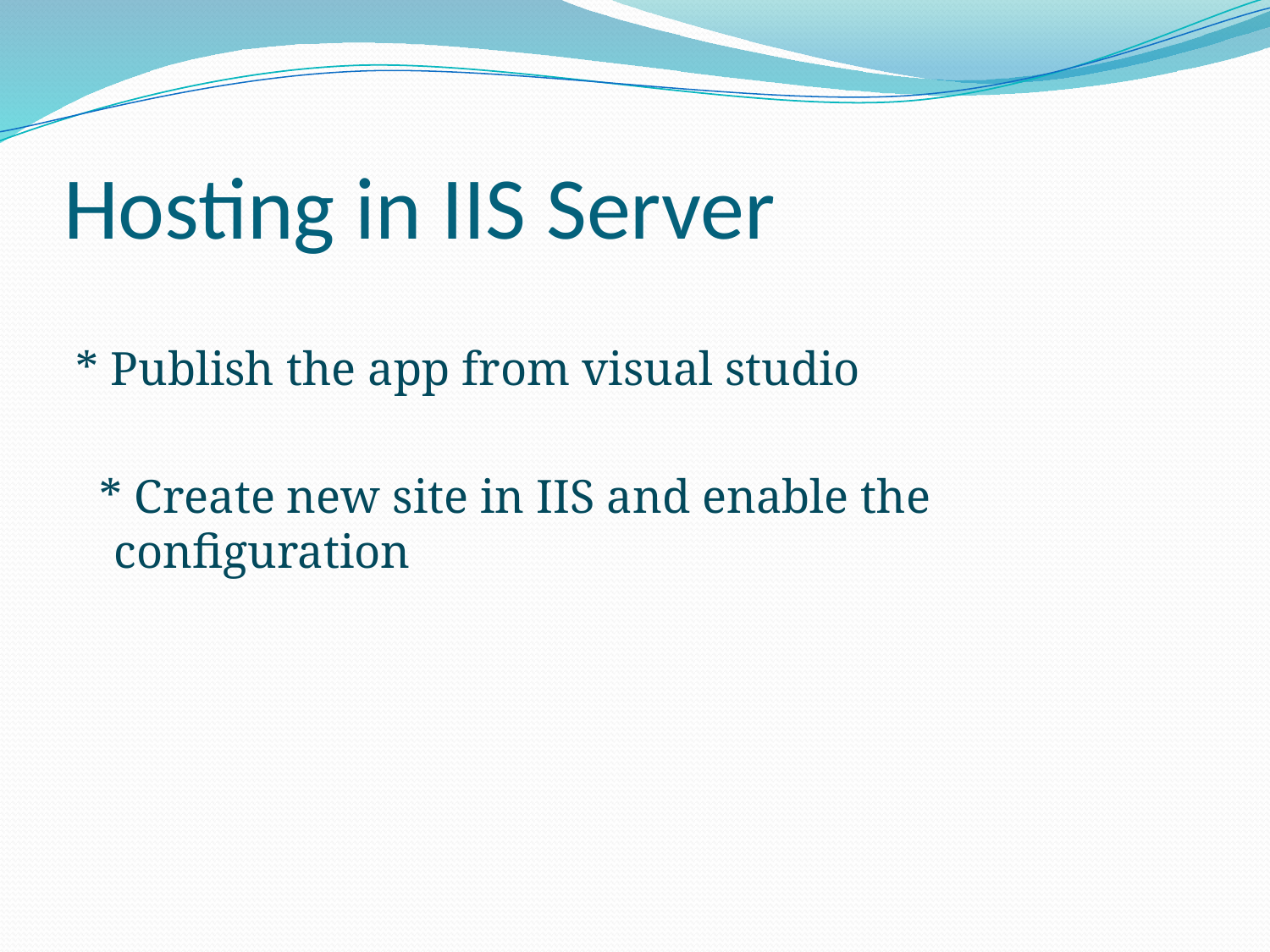

# Hosting in IIS Server

* Publish the app from visual studio

  * Create new site in IIS and enable the configuration